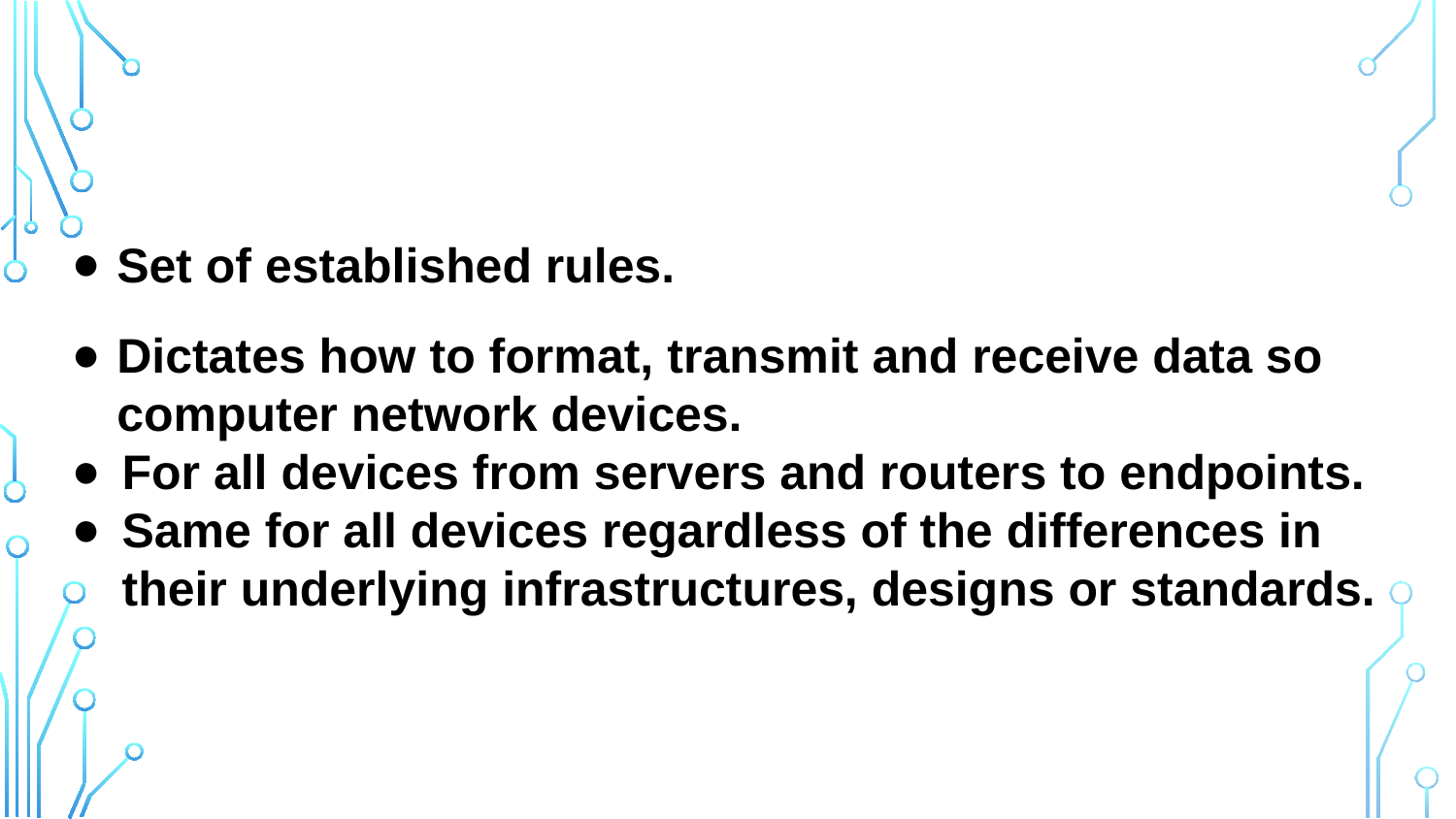

Set of established rules.
Dictates how to format, transmit and receive data so computer network devices.
For all devices from servers and routers to endpoints.
Same for all devices regardless of the differences in their underlying infrastructures, designs or standards.